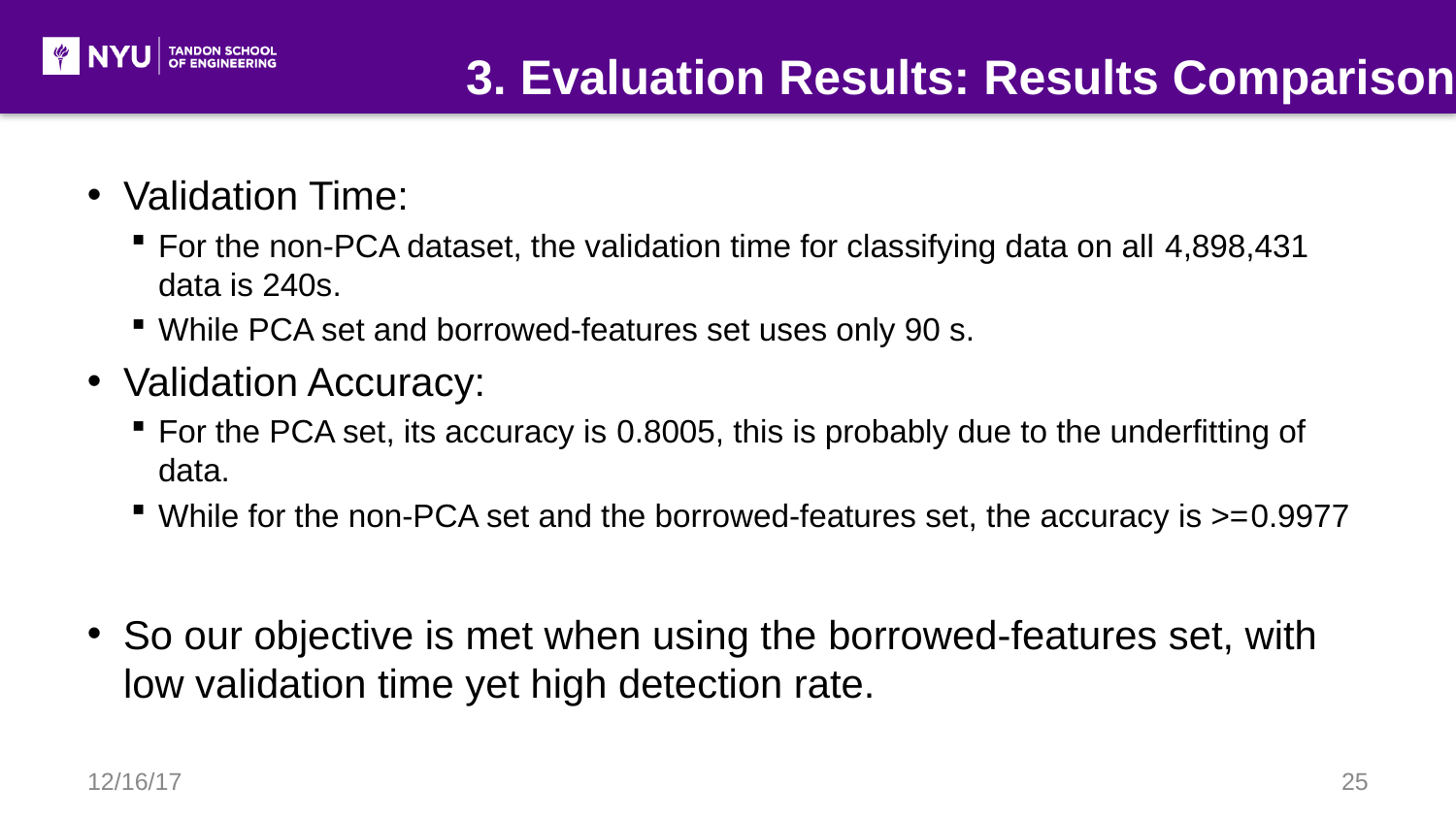

3. Evaluation Results: Results Comparison
Validation Time:
For the non-PCA dataset, the validation time for classifying data on all 4,898,431 data is 240s.
While PCA set and borrowed-features set uses only 90 s.
Validation Accuracy:
For the PCA set, its accuracy is 0.8005, this is probably due to the underfitting of data.
While for the non-PCA set and the borrowed-features set, the accuracy is >=0.9977

So our objective is met when using the borrowed-features set, with low validation time yet high detection rate.
12/16/17
25